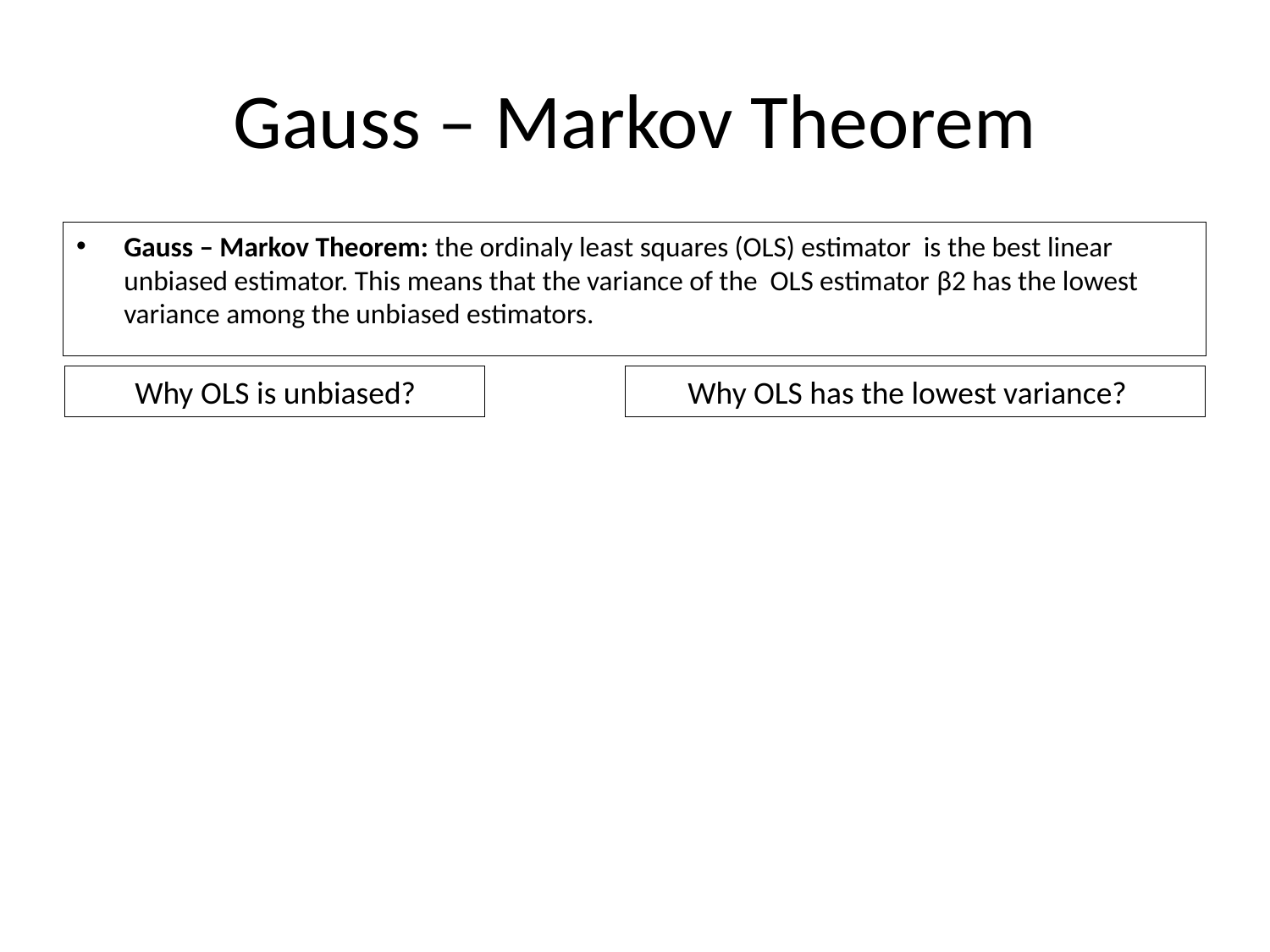

# Gauss – Markov Theorem
Gauss – Markov Theorem: the ordinaly least squares (OLS) estimator  is the best linear unbiased estimator. This means that the variance of the  OLS estimator β2 has the lowest variance among the unbiased estimators.
        Why OLS is unbiased?
       Why OLS has the lowest variance?